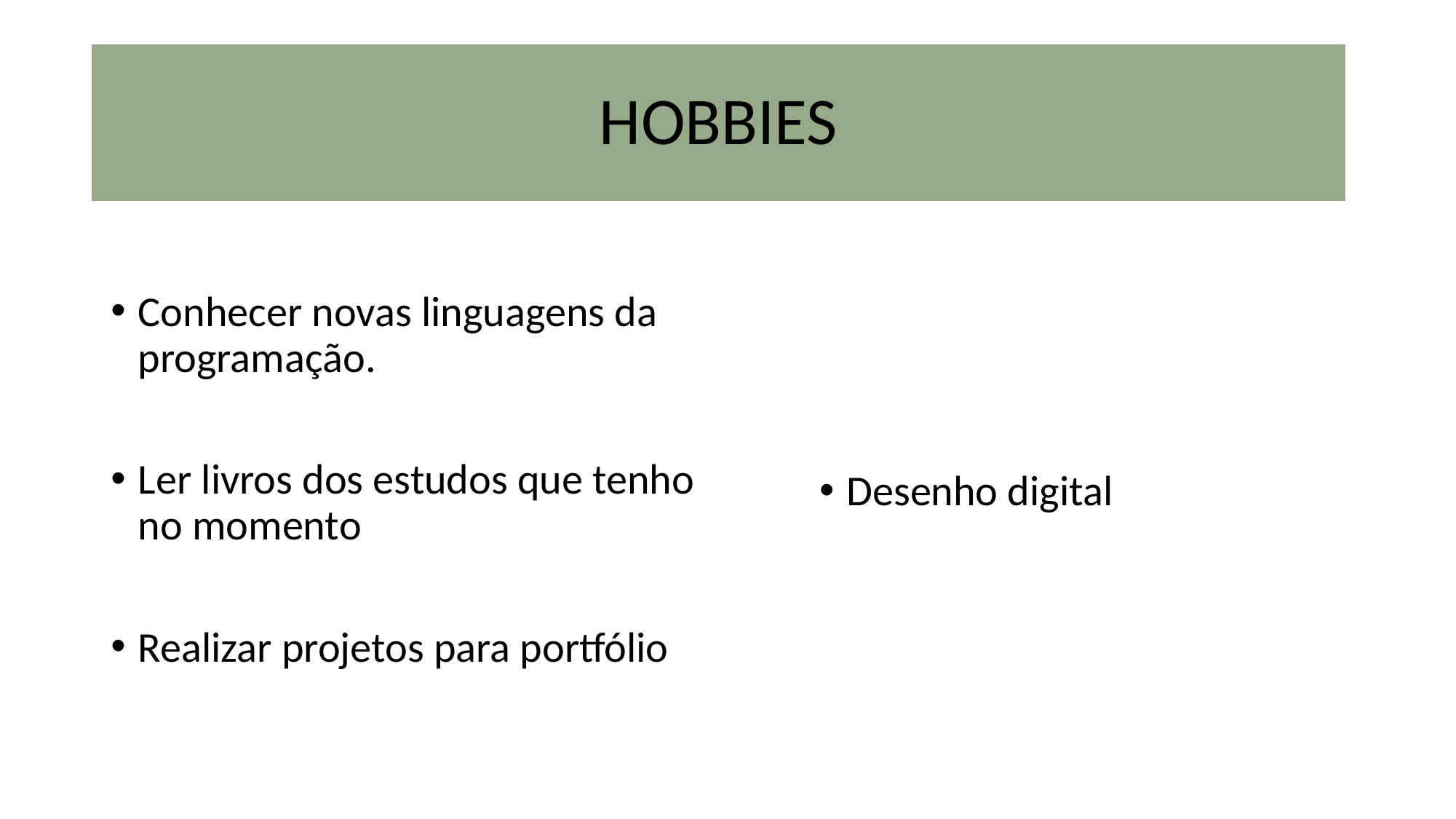

# HOBBIES

Conhecer novas linguagens da programação.

Ler livros dos estudos que tenho no momento

Realizar projetos para portfólio

Desenho digital